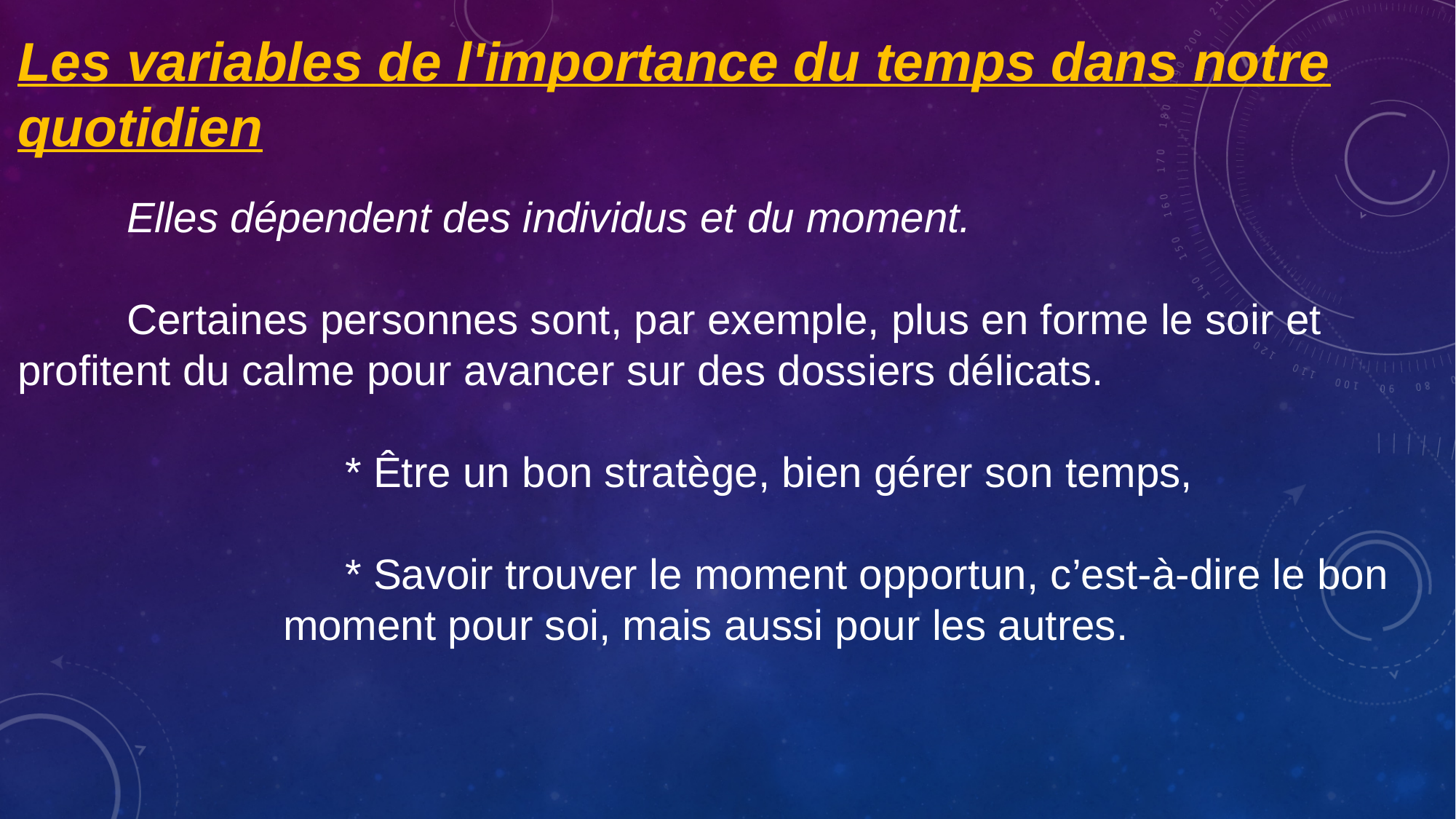

Les variables de l'importance du temps dans notre quotidien

	Elles dépendent des individus et du moment.

	Certaines personnes sont, par exemple, plus en forme le soir et profitent du calme pour avancer sur des dossiers délicats.

			* Être un bon stratège, bien gérer son temps,

			* Savoir trouver le moment opportun, c’est-à-dire le bon 			    moment pour soi, mais aussi pour les autres.